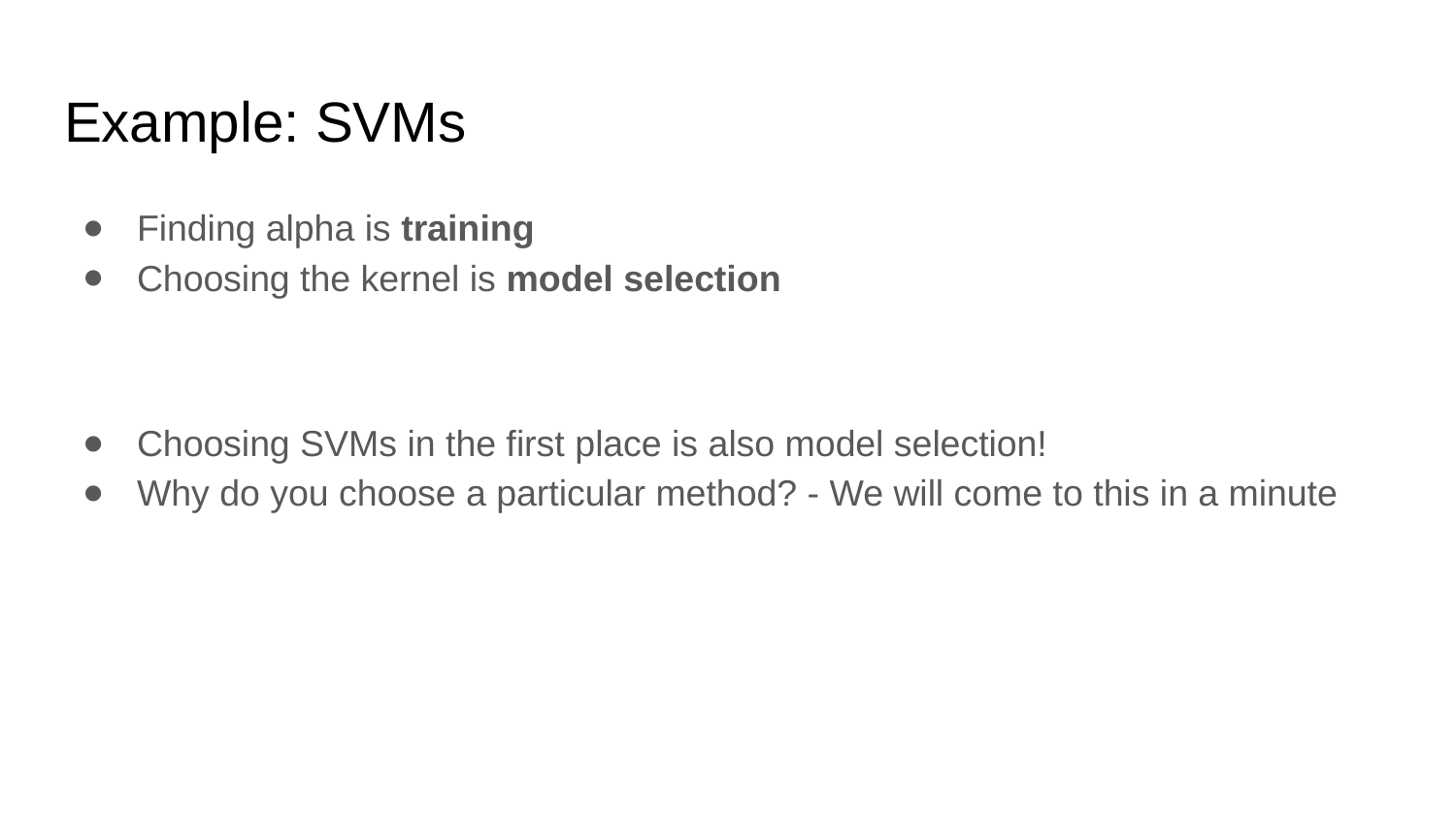

# Example: SVMs
Finding alpha is training
Choosing the kernel is model selection

Choosing SVMs in the first place is also model selection!
Why do you choose a particular method? - We will come to this in a minute